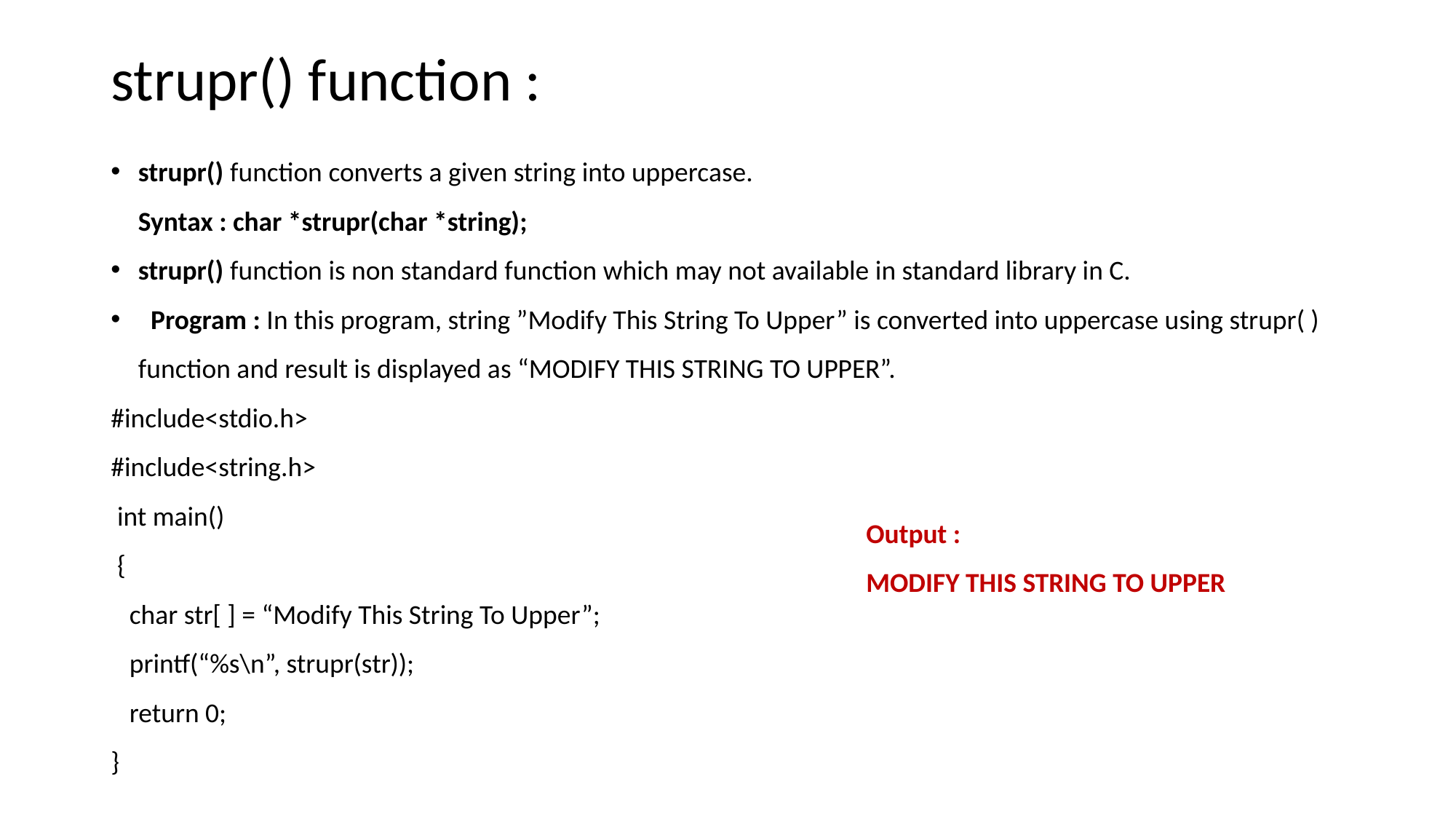

# strupr() function :
strupr() function converts a given string into uppercase.
	Syntax : char *strupr(char *string);
strupr() function is non standard function which may not available in standard library in C.
  Program : In this program, string ”Modify This String To Upper” is converted into uppercase using strupr( ) function and result is displayed as “MODIFY THIS STRING TO UPPER”.
#include<stdio.h>
#include<string.h>
 int main()
 {
   char str[ ] = “Modify This String To Upper”;
   printf(“%s\n”, strupr(str));
   return 0;
}

Output :
MODIFY THIS STRING TO UPPER